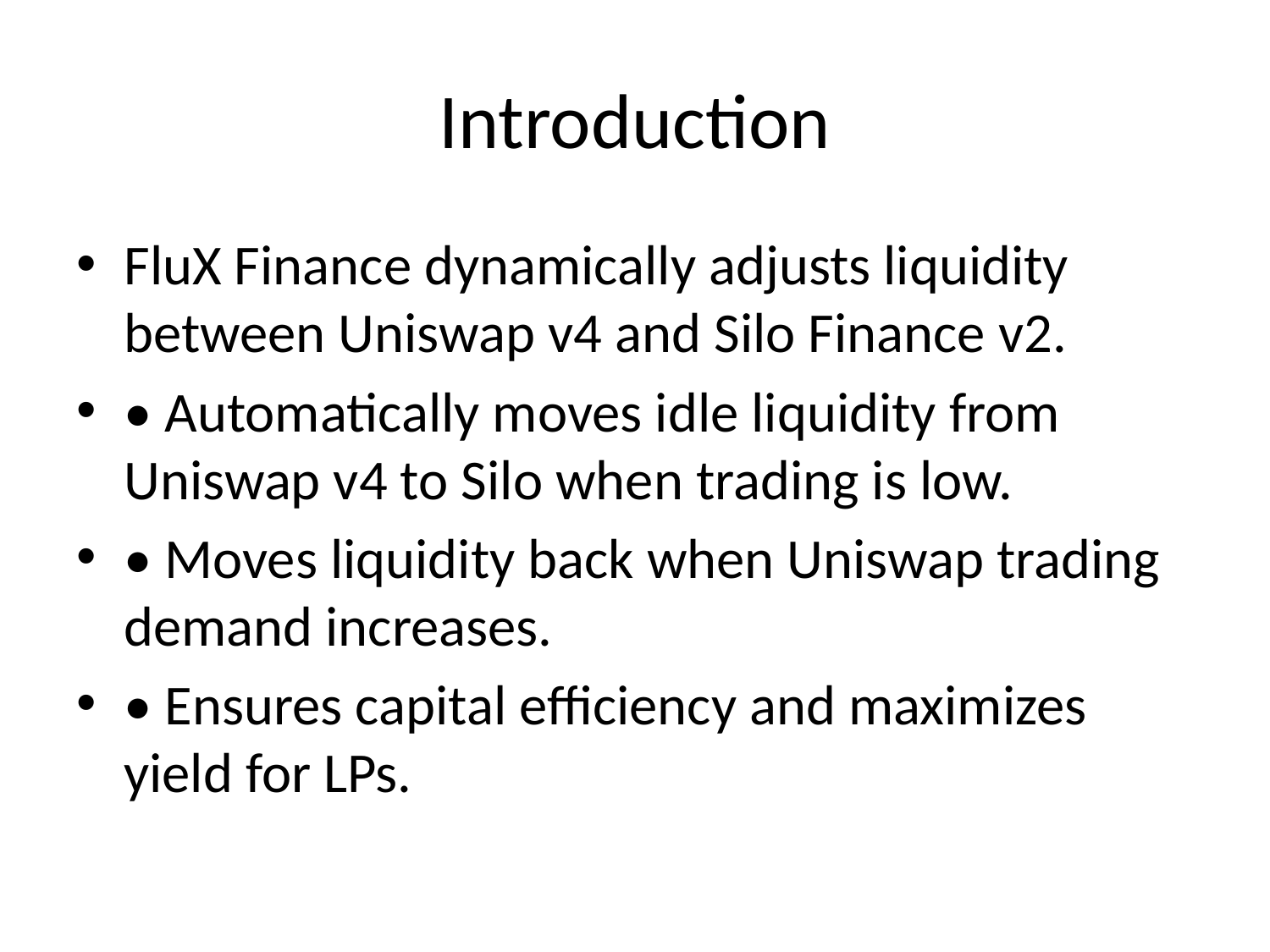

# Introduction
FluX Finance dynamically adjusts liquidity between Uniswap v4 and Silo Finance v2.
• Automatically moves idle liquidity from Uniswap v4 to Silo when trading is low.
• Moves liquidity back when Uniswap trading demand increases.
• Ensures capital efficiency and maximizes yield for LPs.